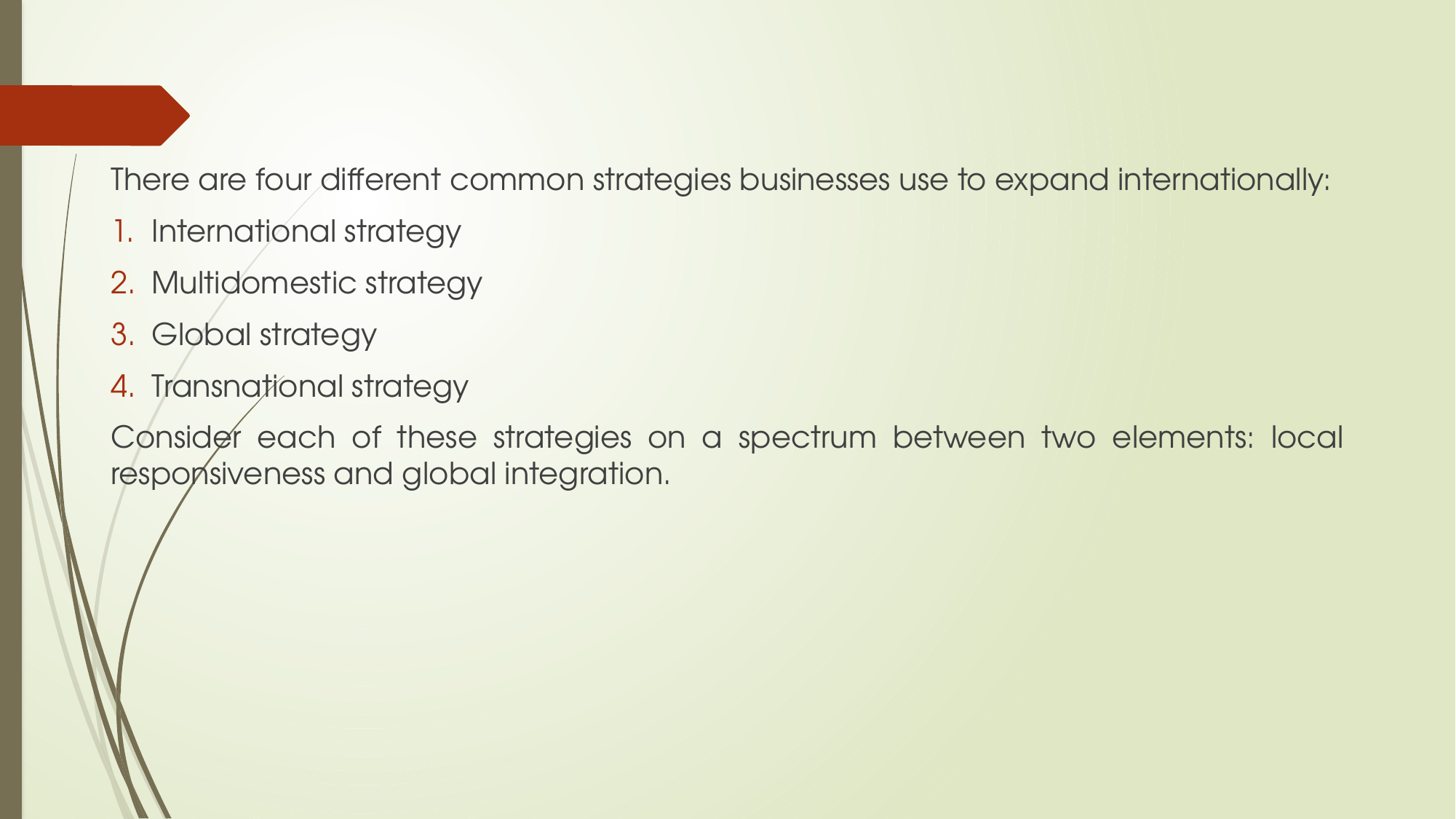

There are four different common strategies businesses use to expand internationally:
International strategy
Multidomestic strategy
Global strategy
Transnational strategy
Consider each of these strategies on a spectrum between two elements: local responsiveness and global integration.